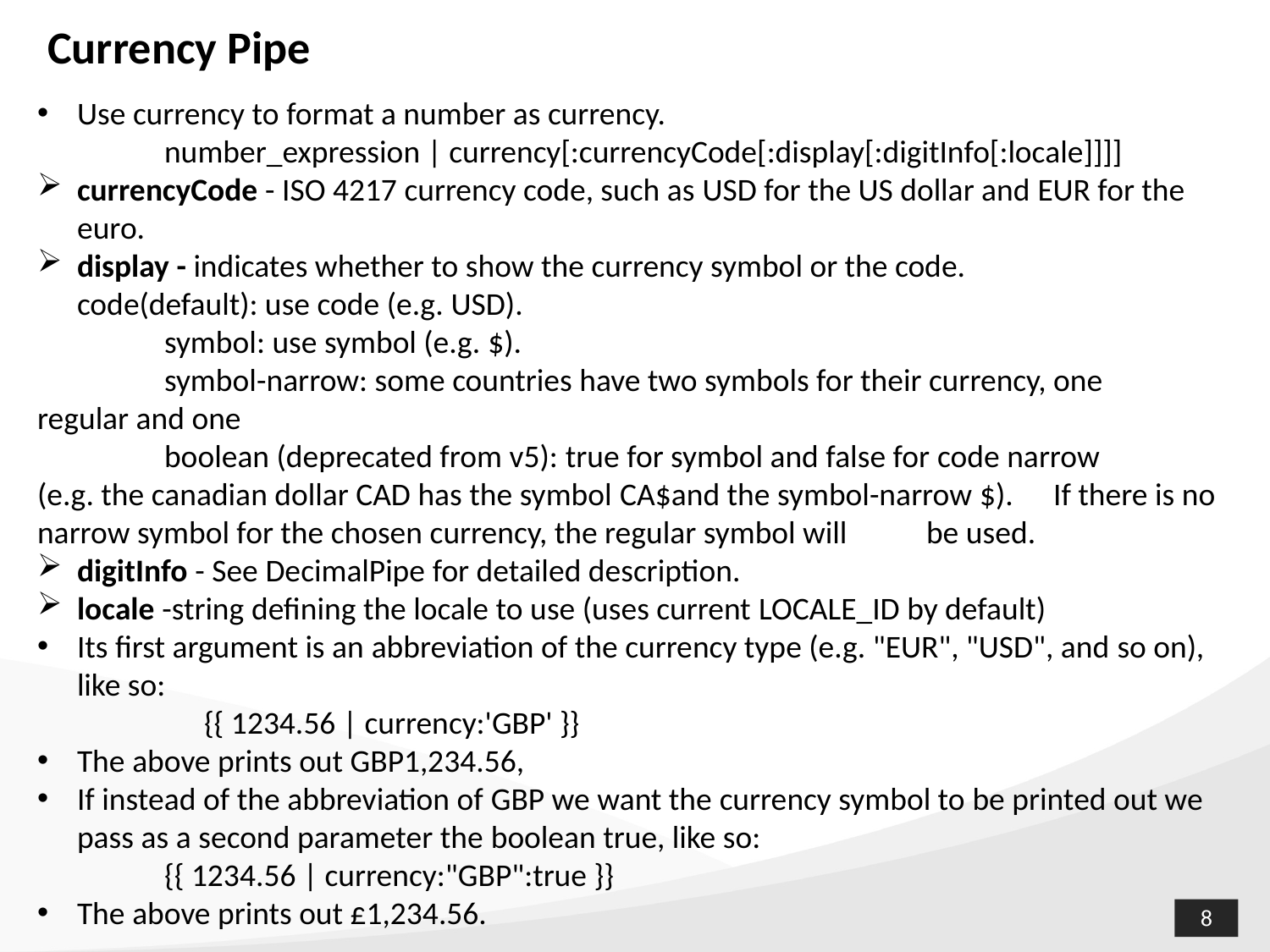

# Currency Pipe
Use currency to format a number as currency.
	number_expression | currency[:currencyCode[:display[:digitInfo[:locale]]]]
currencyCode - ISO 4217 currency code, such as USD for the US dollar and EUR for the euro.
display - indicates whether to show the currency symbol or the code.	code(default): use code (e.g. USD).
	symbol: use symbol (e.g. $).
	symbol-narrow: some countries have two symbols for their currency, one 	regular and one
	boolean (deprecated from v5): true for symbol and false for code narrow 	(e.g. the canadian dollar CAD has the symbol CA$and the symbol-narrow $). 	If there is no narrow symbol for the chosen currency, the regular symbol will 	be used.
digitInfo - See DecimalPipe for detailed description.
locale -string defining the locale to use (uses current LOCALE_ID by default)
Its first argument is an abbreviation of the currency type (e.g. "EUR", "USD", and so on), like so:
	{{ 1234.56 | currency:'GBP' }}
The above prints out GBP1,234.56,
If instead of the abbreviation of GBP we want the currency symbol to be printed out we pass as a second parameter the boolean true, like so:
	{{ 1234.56 | currency:"GBP":true }}
The above prints out £1,234.56.